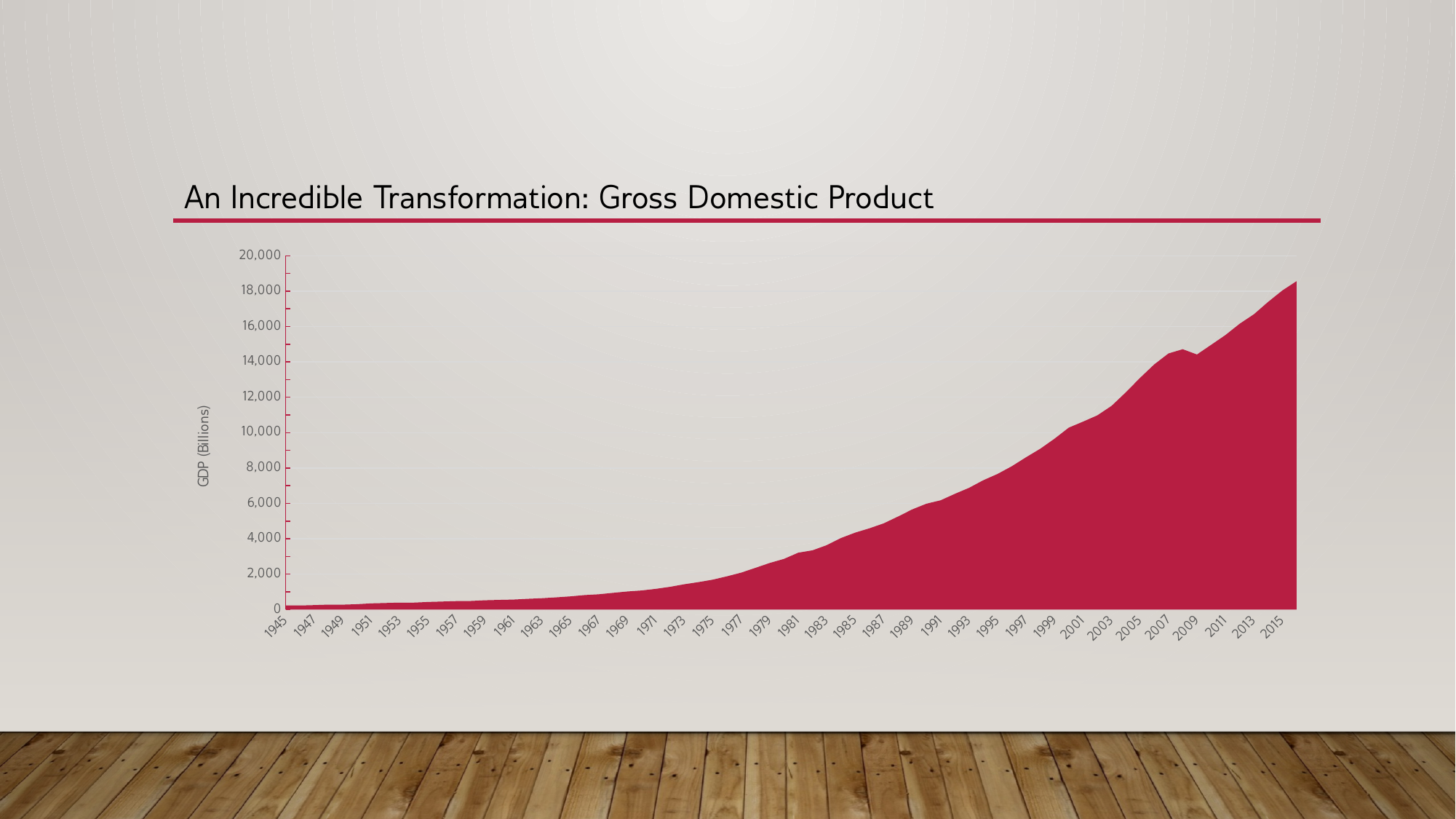

An Incredible Transformation: Gross Domestic Product

### Chart

| Category |  |
|---|---|
| 1945 | 228.2 |
| 1946 | 227.8 |
| 1947 | 249.9 |
| 1948 | 274.8 |
| 1949 | 272.8 |
| 1950 | 300.2 |
| 1951 | 347.3 |
| 1952 | 367.7 |
| 1953 | 389.7 |
| 1954 | 391.1 |
| 1955 | 426.2 |
| 1956 | 450.1 |
| 1957 | 474.9 |
| 1958 | 482.0 |
| 1959 | 522.5 |
| 1960 | 543.3 |
| 1961 | 563.3 |
| 1962 | 605.1 |
| 1963 | 638.6 |
| 1964 | 685.8 |
| 1965 | 743.7 |
| 1966 | 815.0 |
| 1967 | 861.7 |
| 1968 | 942.5 |
| 1969 | 1019.9 |
| 1970 | 1075.9 |
| 1971 | 1167.8 |
| 1972 | 1282.4 |
| 1973 | 1428.5 |
| 1974 | 1548.8 |
| 1975 | 1688.9 |
| 1976 | 1877.6 |
| 1977 | 2086.0 |
| 1978 | 2356.6 |
| 1979 | 2632.1 |
| 1980 | 2862.5 |
| 1981 | 3211.0 |
| 1982 | 3345.0 |
| 1983 | 3638.1 |
| 1984 | 4040.7 |
| 1985 | 4346.7 |
| 1986 | 4590.2 |
| 1987 | 4870.2 |
| 1988 | 5252.6 |
| 1989 | 5657.7 |
| 1990 | 5979.6 |
| 1991 | 6174.0 |
| 1992 | 6539.3 |
| 1993 | 6878.7 |
| 1994 | 7308.8 |
| 1995 | 7664.1 |
| 1996 | 8100.2 |
| 1997 | 8608.5 |
| 1998 | 9089.2 |
| 1999 | 9660.6 |
| 2000 | 10284.8 |
| 2001 | 10621.8 |
| 2002 | 10977.5 |
| 2003 | 11510.7 |
| 2004 | 12274.9 |
| 2005 | 13093.7 |
| 2006 | 13855.9 |
| 2007 | 14477.6 |
| 2008 | 14718.6 |
| 2009 | 14418.7 |
| 2010 | 14964.4 |
| 2011 | 15517.9 |
| 2012 | 16155.3 |
| 2013 | 16691.5 |
| 2014 | 17393.1 |
| 2015 | 18036.6 |
| 2016 | 18565.6 |